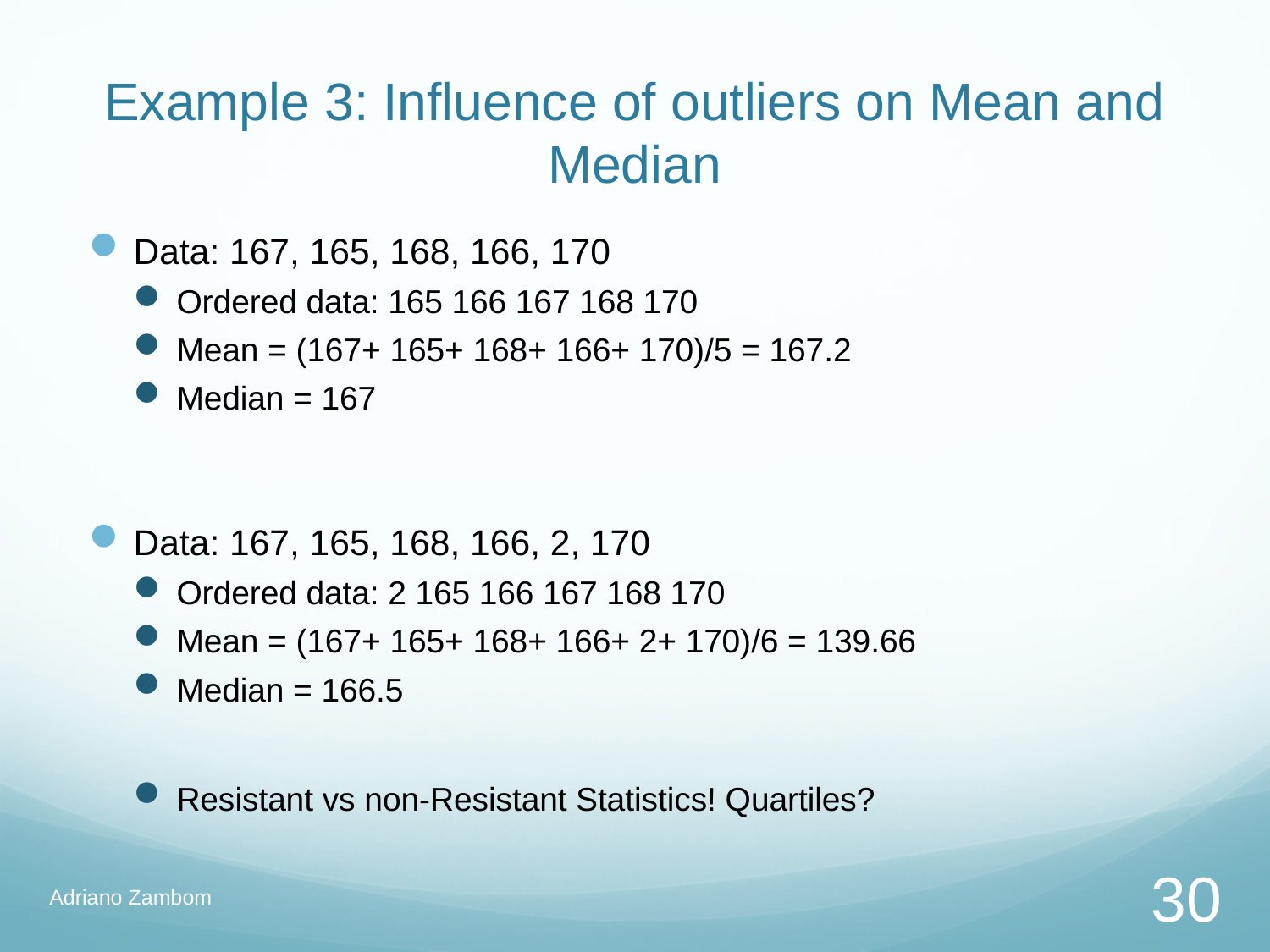

# Example 3: Influence of outliers on Mean and Median
Data: 167, 165, 168, 166, 170
Ordered data: 165 166 167 168 170
Mean = (167+ 165+ 168+ 166+ 170)/5 = 167.2
Median = 167

Data: 167, 165, 168, 166, 2, 170
Ordered data: 2 165 166 167 168 170
Mean = (167+ 165+ 168+ 166+ 2+ 170)/6 = 139.66
Median = 166.5

Resistant vs non-Resistant Statistics! Quartiles?
Adriano Zambom
30